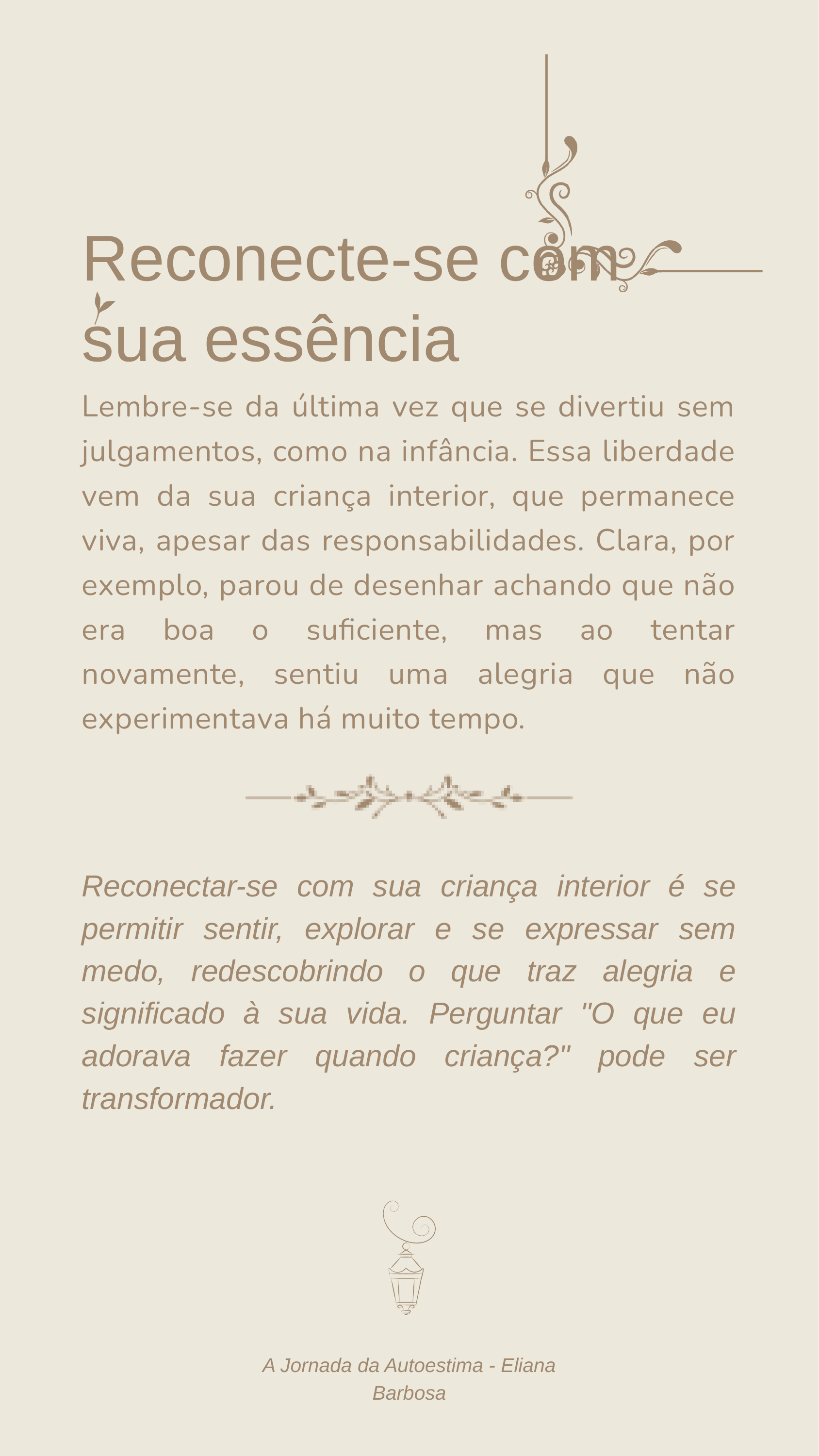

Reconecte-se com sua essência

Lembre-se da última vez que se divertiu sem julgamentos, como na infância. Essa liberdade vem da sua criança interior, que permanece viva, apesar das responsabilidades. Clara, por exemplo, parou de desenhar achando que não era boa o suficiente, mas ao tentar novamente, sentiu uma alegria que não experimentava há muito tempo.

Reconectar-se com sua criança interior é se permitir sentir, explorar e se expressar sem medo, redescobrindo o que traz alegria e significado à sua vida. Perguntar "O que eu adorava fazer quando criança?" pode ser transformador.

A Jornada da Autoestima - Eliana Barbosa